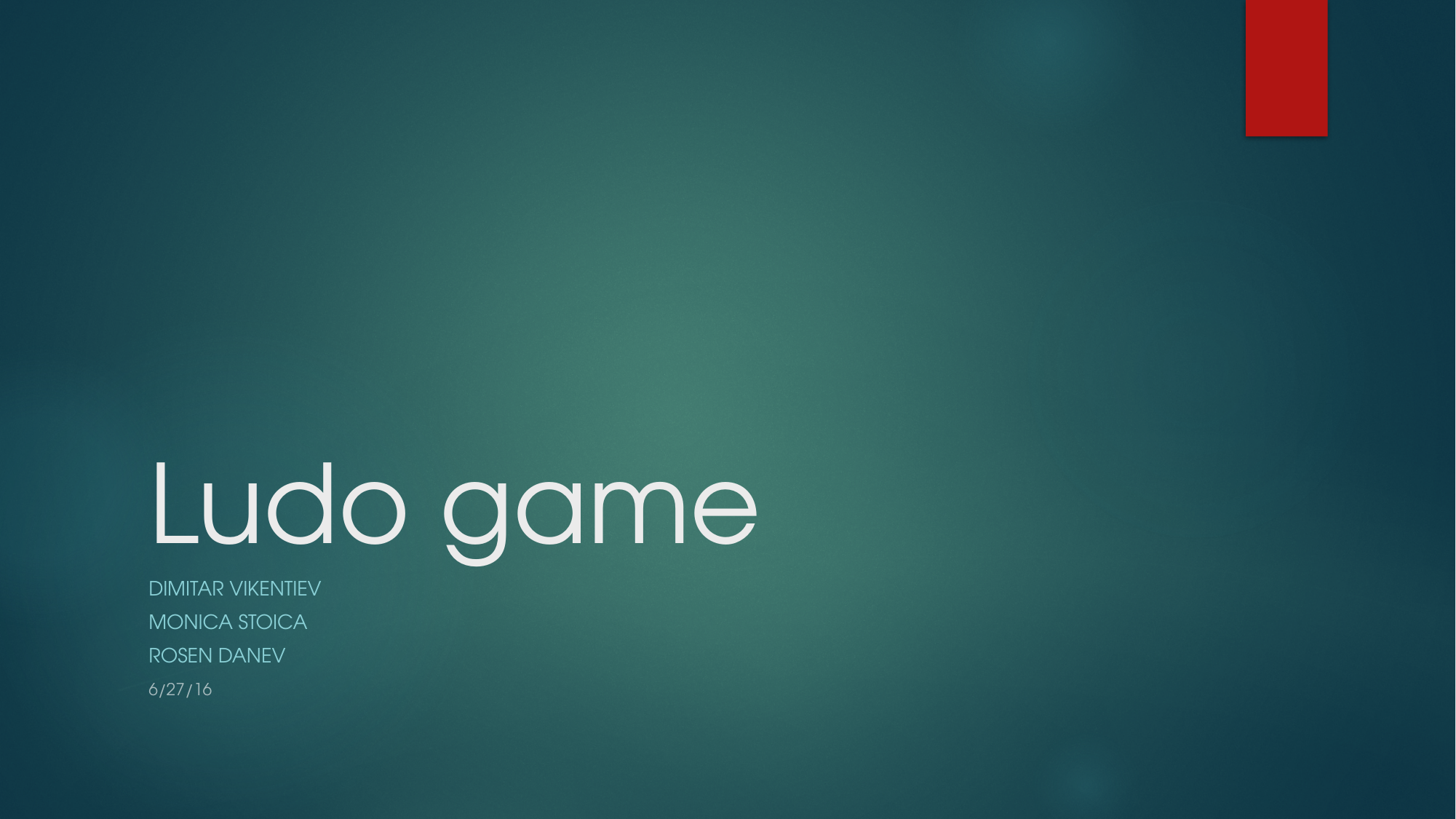

# Ludo game
Dimitar Vikentiev
Monica Stoica
Rosen Danev
6/27/16